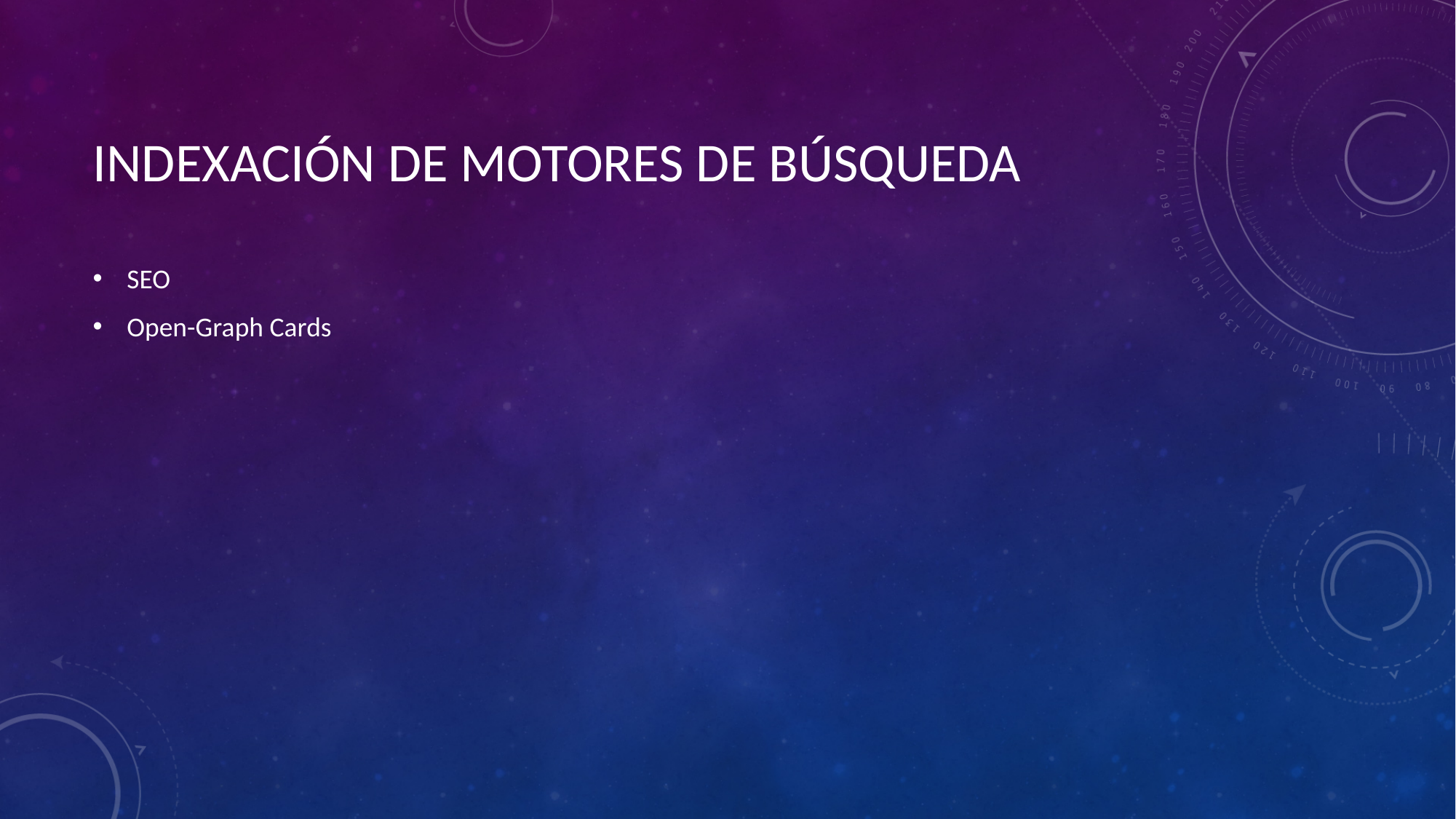

# Indexación de motores de búsqueda
SEO
Open-Graph Cards